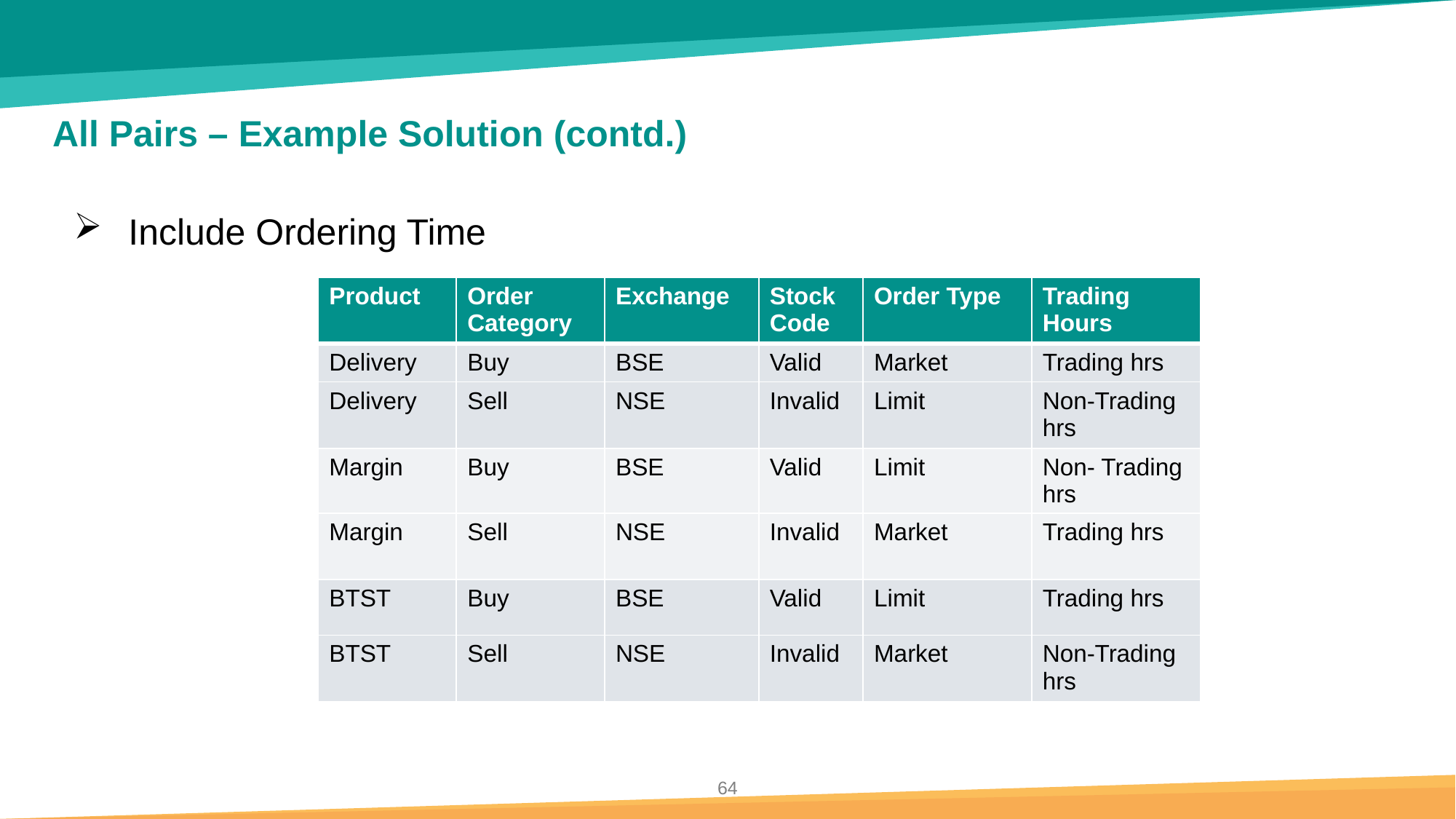

# All Pairs – Example Solution (contd.)
Include Ordering Time

| Product | Order Category | Exchange | Stock Code | Order Type | Trading Hours |
| --- | --- | --- | --- | --- | --- |
| Delivery | Buy | BSE | Valid | Market | Trading hrs |
| Delivery | Sell | NSE | Invalid | Limit | Non-Trading hrs |
| Margin | Buy | BSE | Valid | Limit | Non- Trading hrs |
| Margin | Sell | NSE | Invalid | Market | Trading hrs |
| BTST | Buy | BSE | Valid | Limit | Trading hrs |
| BTST | Sell | NSE | Invalid | Market | Non-Trading hrs |